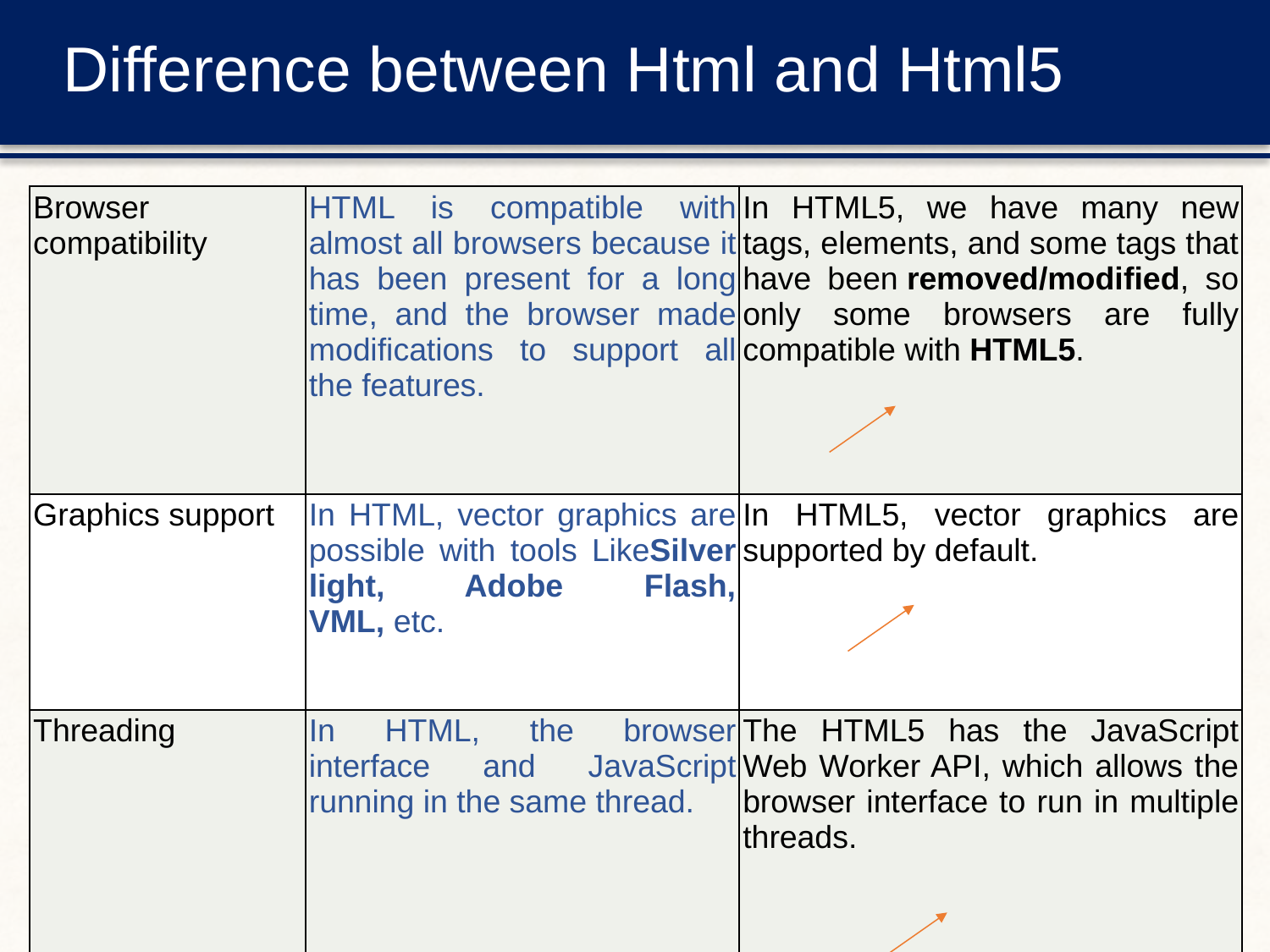

# Difference between Html and Html5
Content
| Browser compatibility | HTML is compatible with almost all browsers because it has been present for a long time, and the browser made modifications to support all the features. | In HTML5, we have many new tags, elements, and some tags that have been removed/modified, so only some browsers are fully compatible with HTML5. |
| --- | --- | --- |
| Graphics support | In HTML, vector graphics are possible with tools LikeSilver light, Adobe Flash, VML, etc. | In HTML5, vector graphics are supported by default. |
| Threading | In HTML, the browser interface and JavaScript running in the same thread. | The HTML5 has the JavaScript Web Worker API, which allows the browser interface to run in multiple threads. |